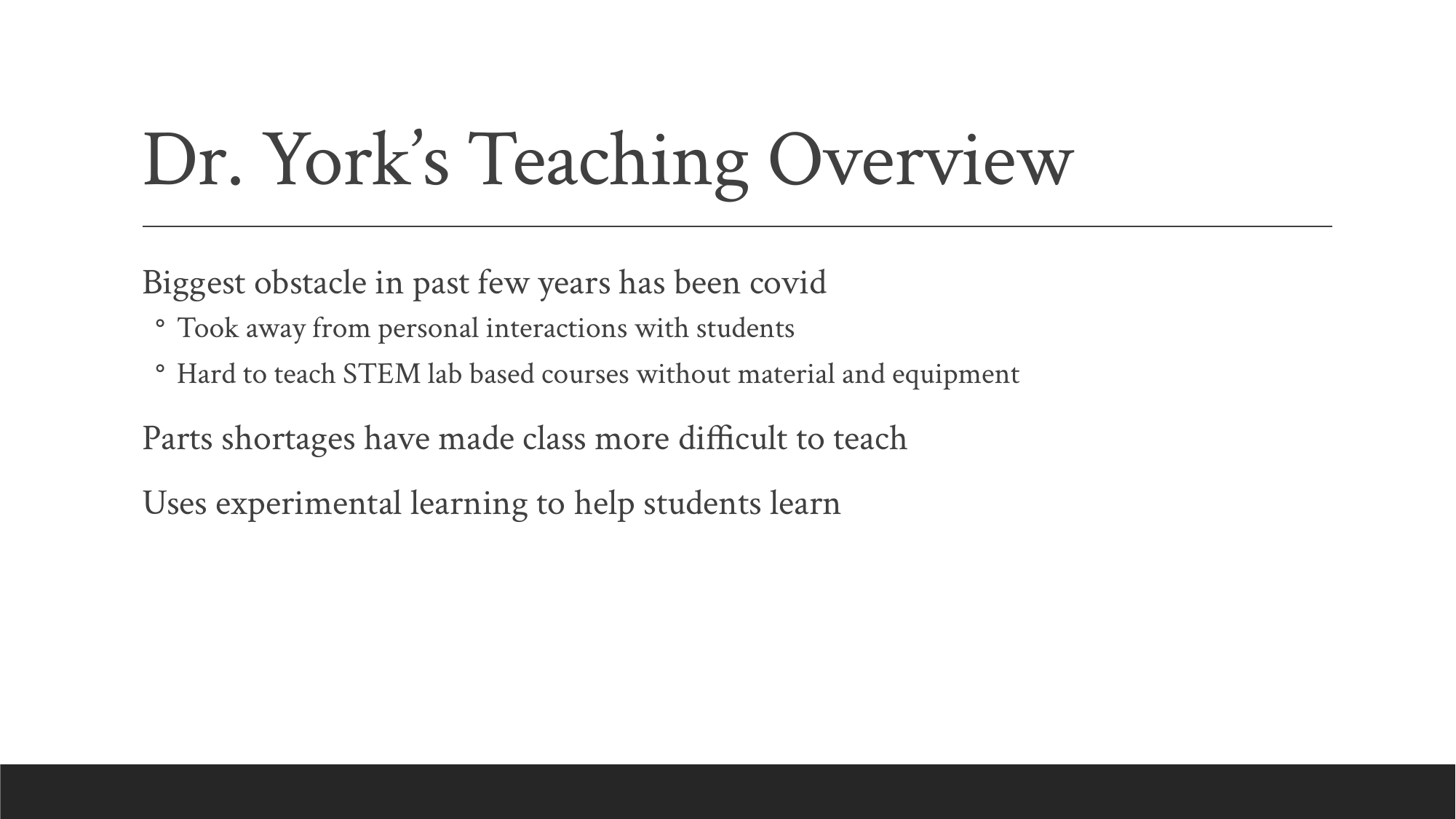

# Dr. York’s Teaching Overview
Biggest obstacle in past few years has been covid
Took away from personal interactions with students
Hard to teach STEM lab based courses without material and equipment
Parts shortages have made class more difficult to teach
Uses experimental learning to help students learn